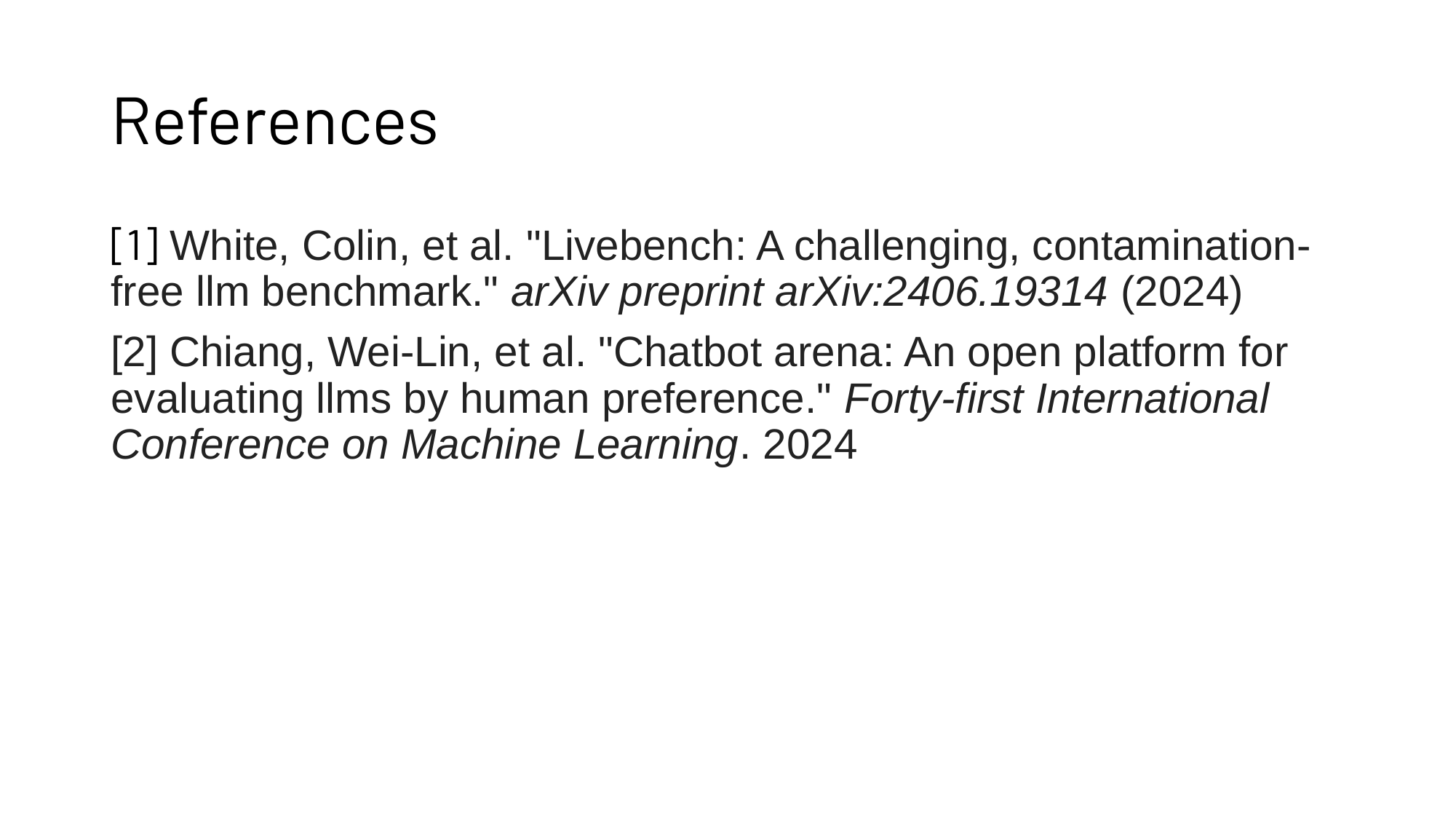

# References
[1] White, Colin, et al. "Livebench: A challenging, contamination-free llm benchmark." arXiv preprint arXiv:2406.19314 (2024)
[2] Chiang, Wei-Lin, et al. "Chatbot arena: An open platform for evaluating llms by human preference." Forty-first International Conference on Machine Learning. 2024